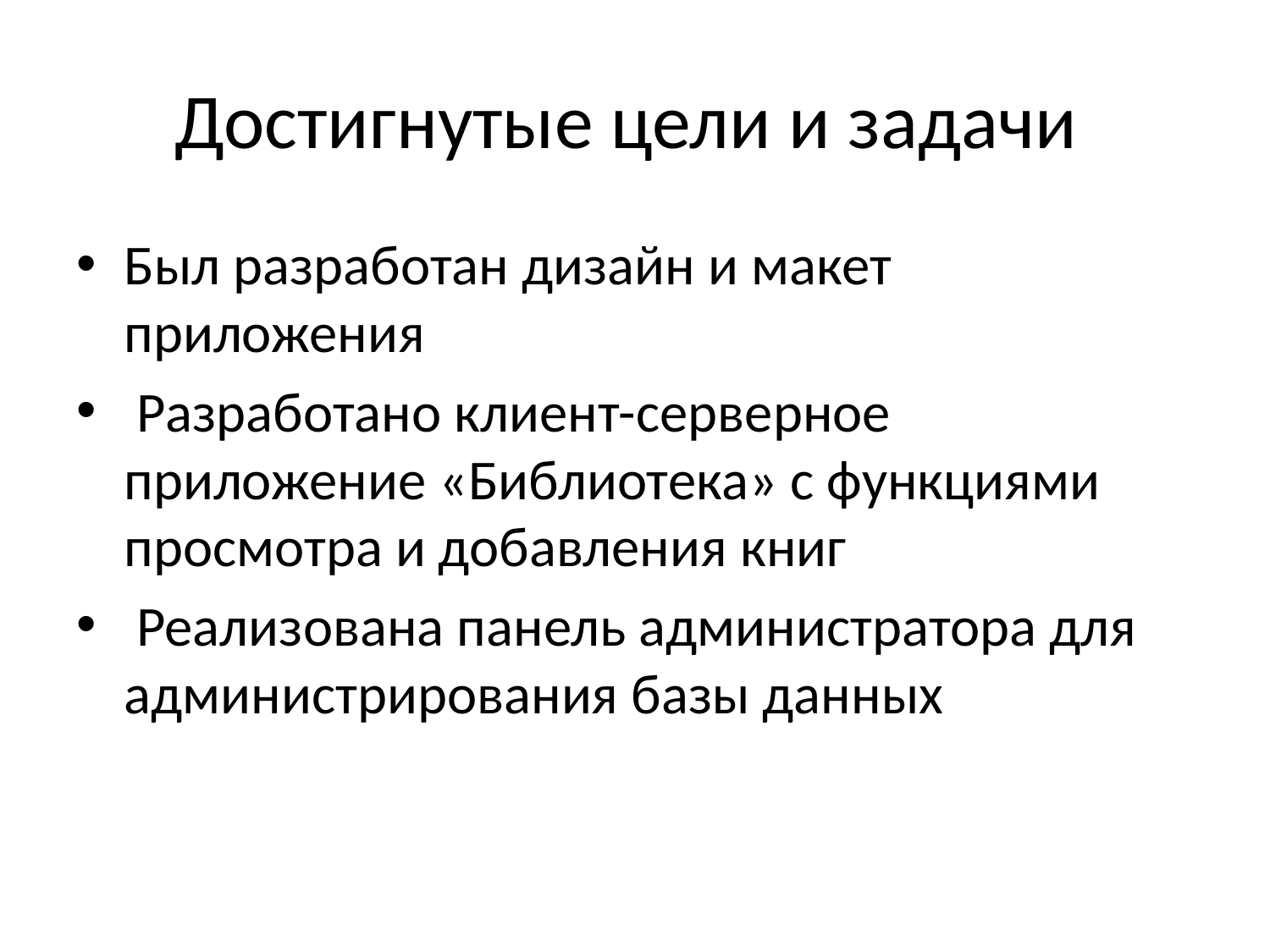

# Достигнутые цели и задачи
Был разработан дизайн и макет приложения
 Разработано клиент-серверное приложение «Библиотека» с функциями просмотра и добавления книг
 Реализована панель администратора для администрирования базы данных